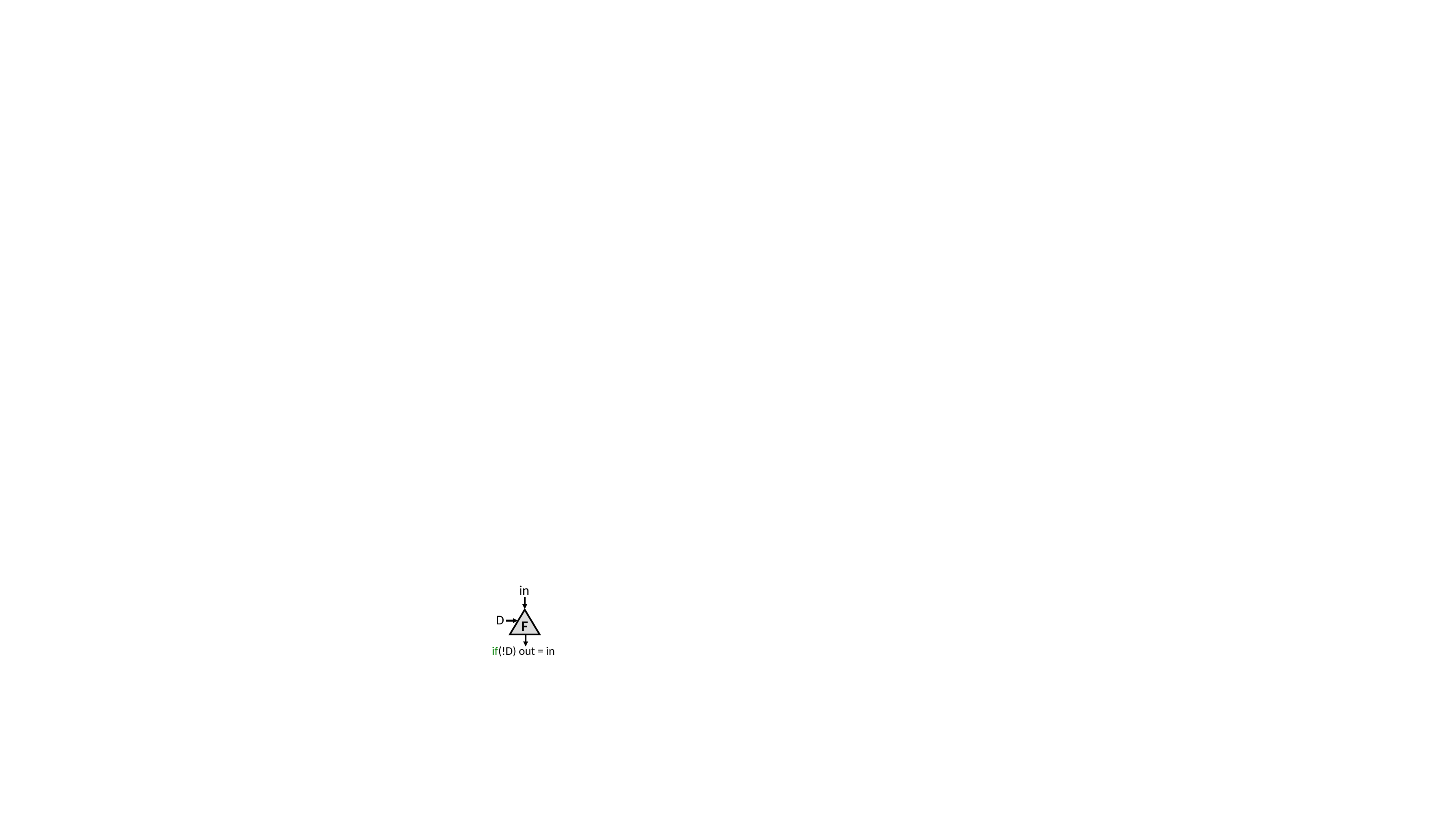

in
D
F
if(!D) out = in